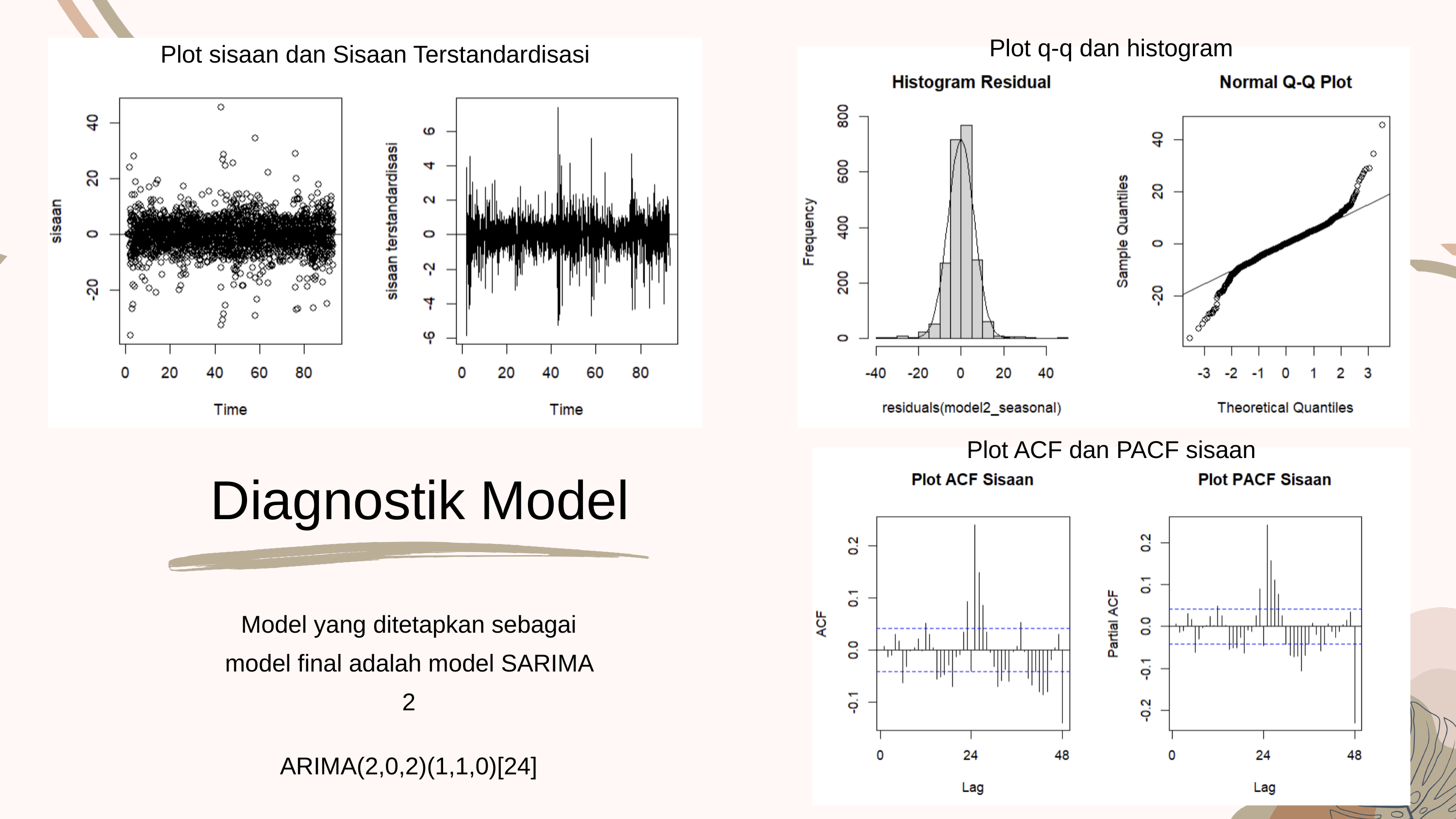

Plot q-q dan histogram
Plot sisaan dan Sisaan Terstandardisasi

Plot ACF dan PACF sisaan

Diagnostik Model

Model yang ditetapkan sebagai model final adalah model SARIMA 2

ARIMA(2,0,2)(1,1,0)[24]